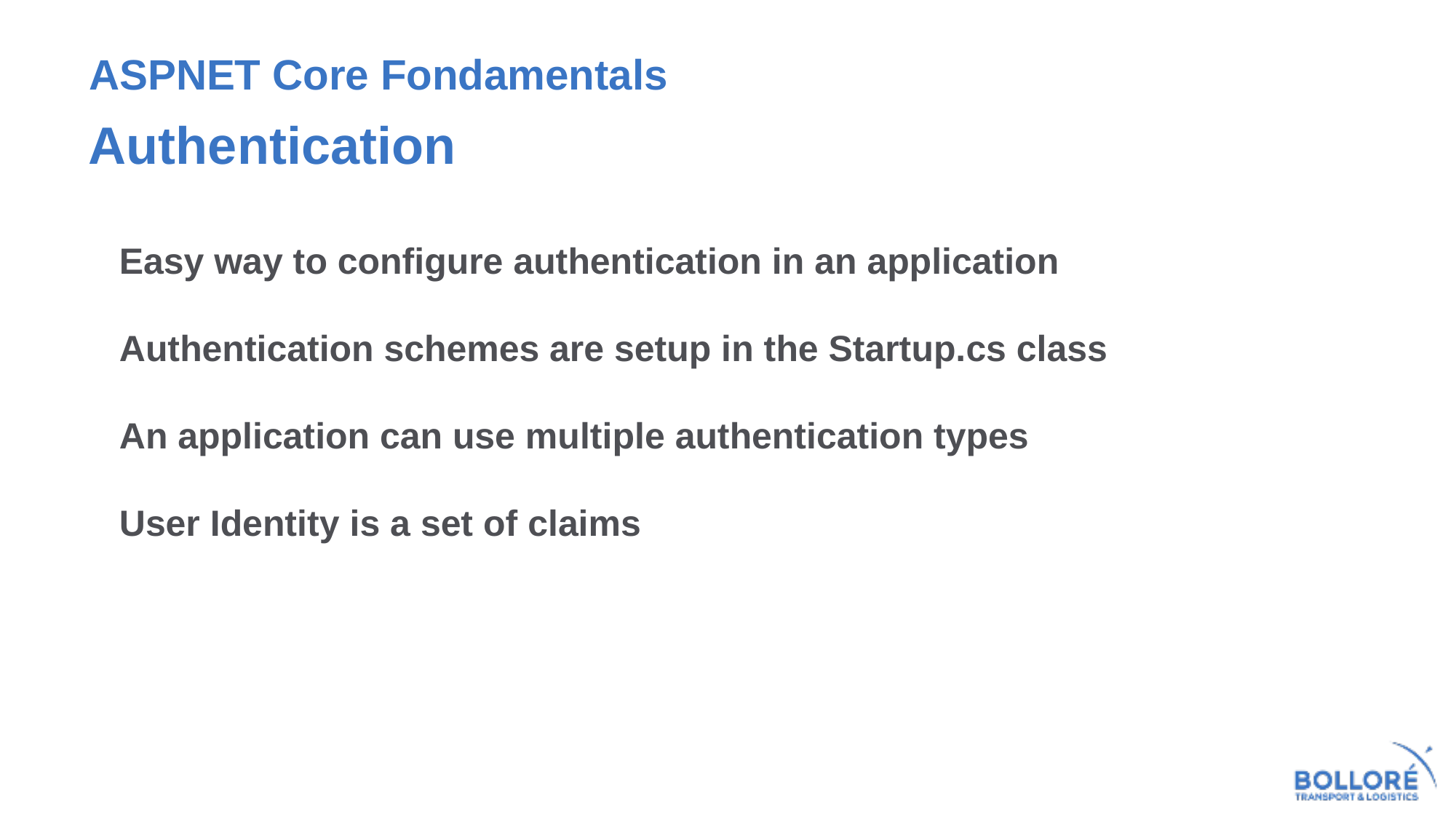

# ASPNET Core Fondamentals
Authentication
Easy way to configure authentication in an application

Authentication schemes are setup in the Startup.cs class

An application can use multiple authentication types

User Identity is a set of claims